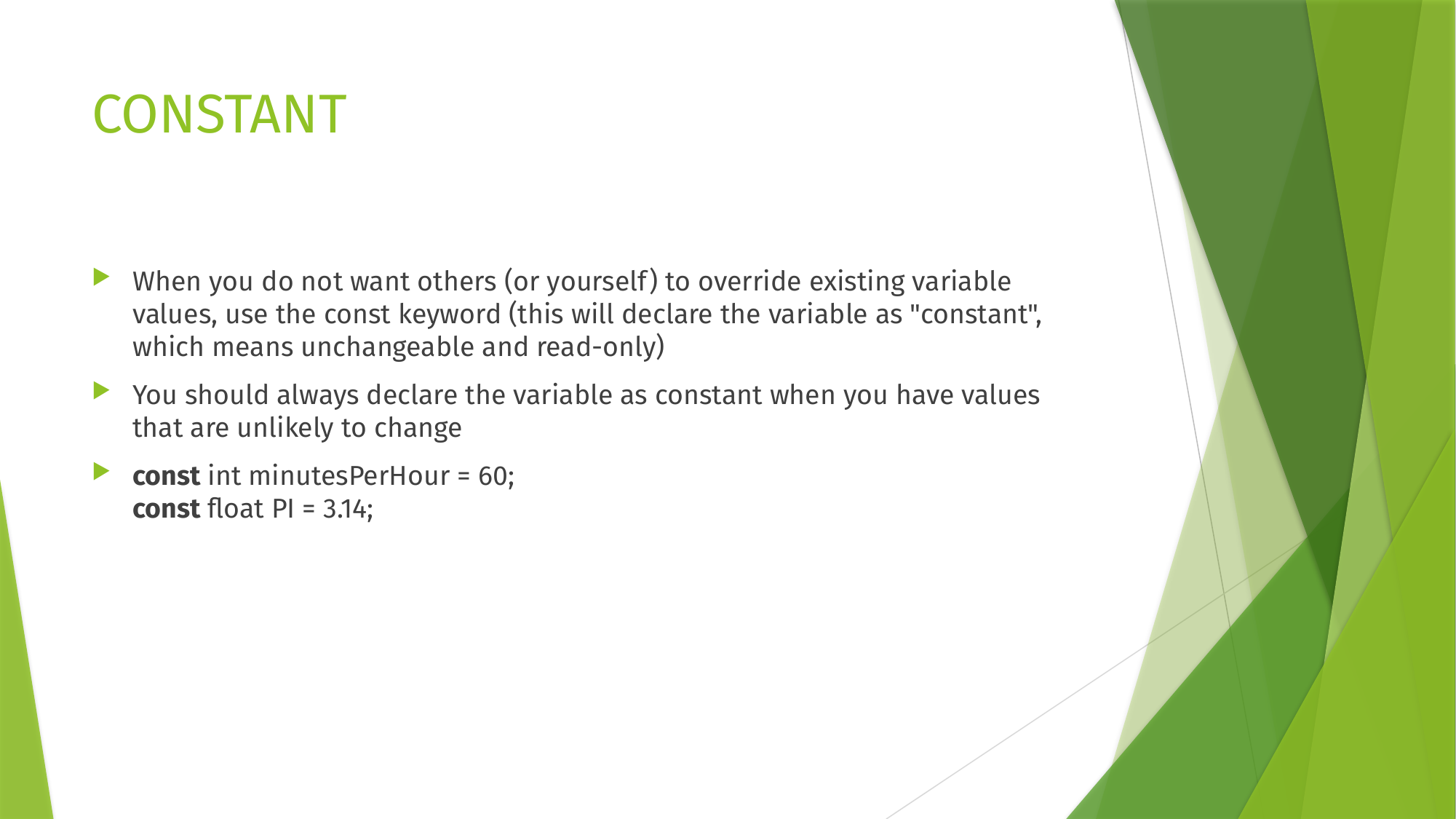

# CONSTANT
When you do not want others (or yourself) to override existing variable values, use the const keyword (this will declare the variable as "constant", which means unchangeable and read-only)
You should always declare the variable as constant when you have values that are unlikely to change
const int minutesPerHour = 60;
const float PI = 3.14;